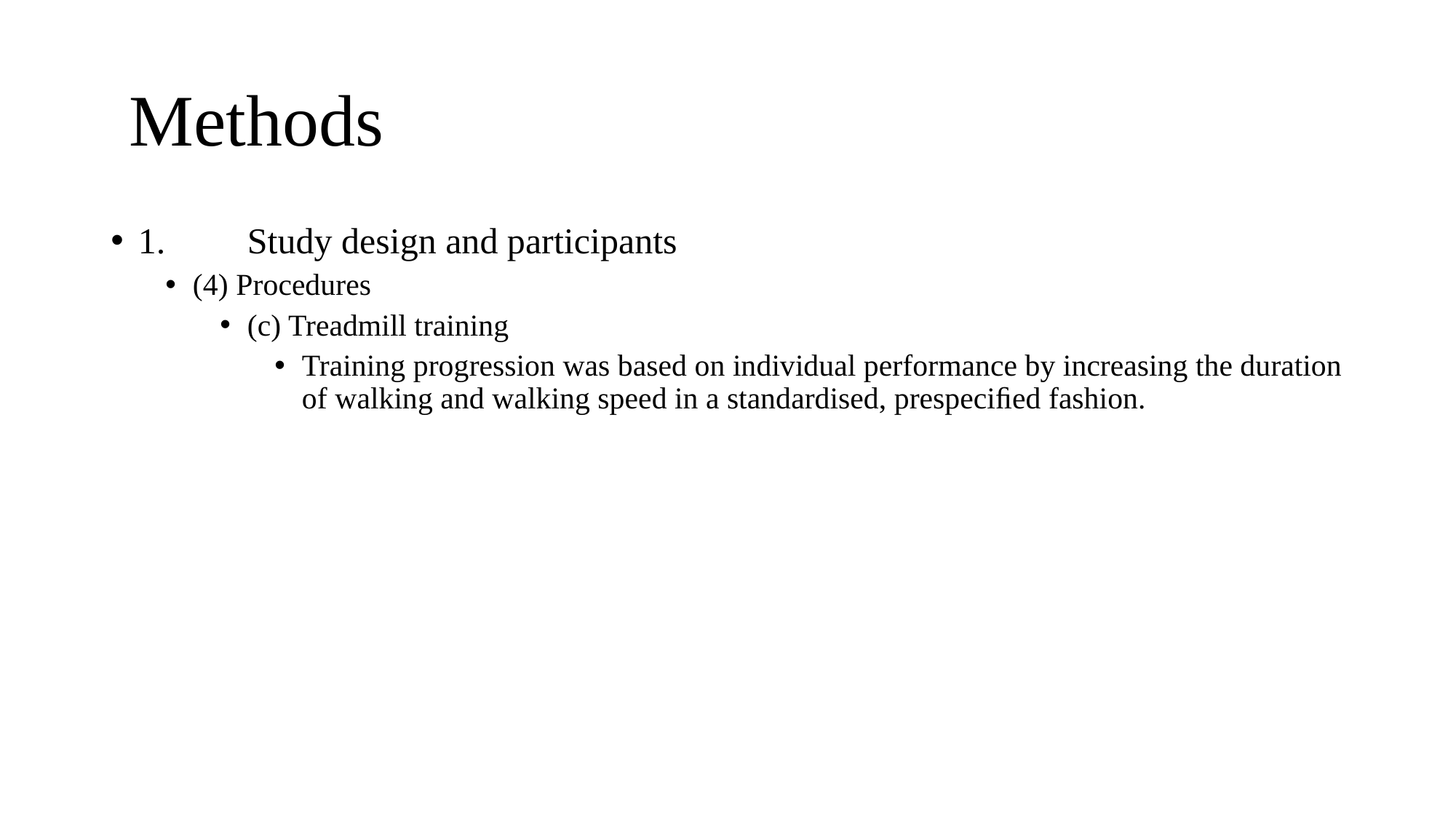

# Methods
1.	Study design and participants
(4) Procedures
(c) Treadmill training
Training progression was based on individual performance by increasing the duration of walking and walking speed in a standardised, prespeciﬁed fashion.